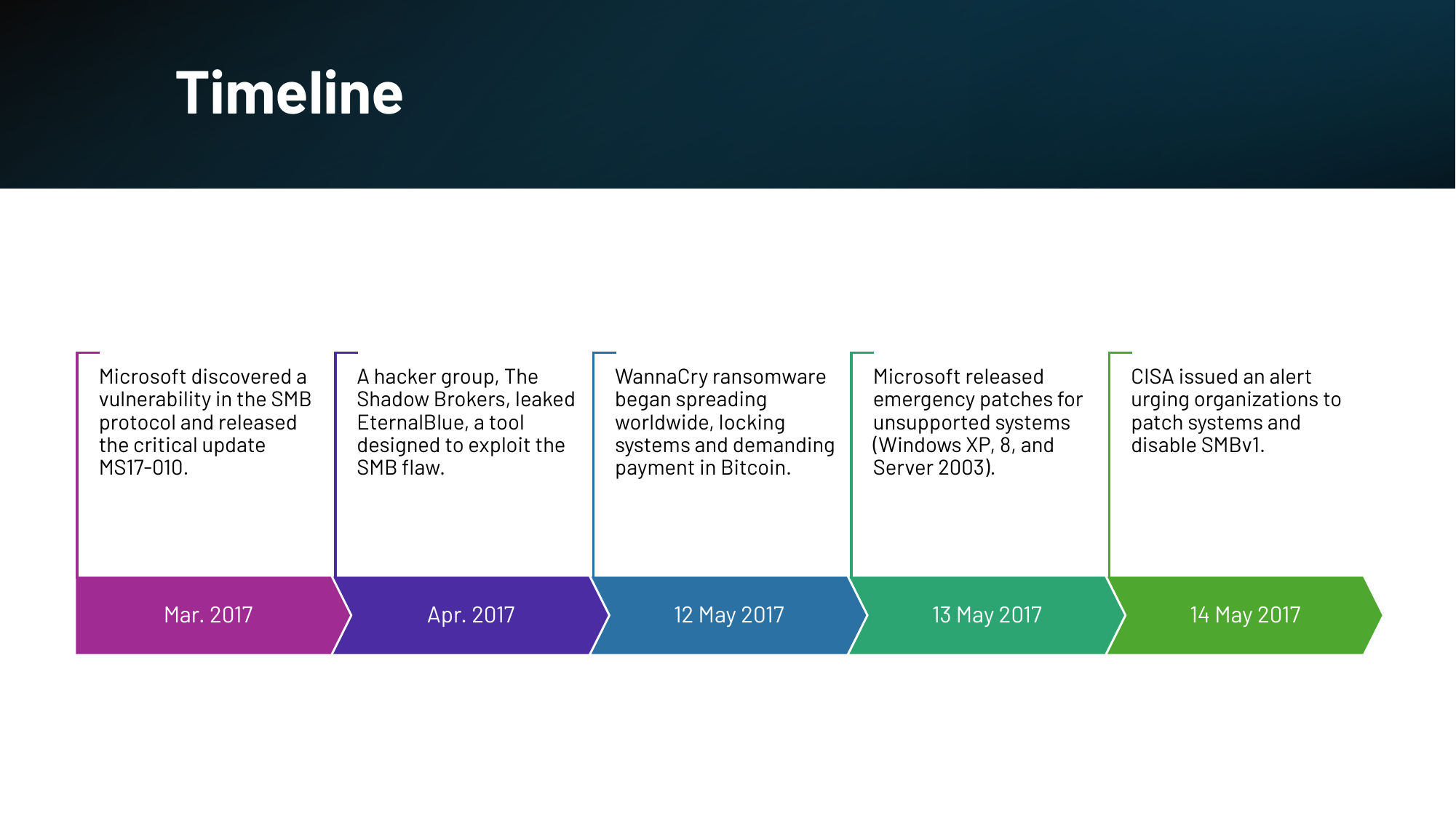

# Timeline
Mar. 2017
Microsoft discovered a vulnerability in the SMB protocol and released the critical update MS17-010.
Apr. 2017
A hacker group, The Shadow Brokers, leaked EternalBlue, a tool designed to exploit the SMB flaw.
12 May 2017
WannaCry ransomware began spreading worldwide, locking systems and demanding payment in Bitcoin.
13 May 2017
Microsoft released emergency patches for unsupported systems (Windows XP, 8, and Server 2003).
14 May 2017
CISA issued an alert urging organizations to patch systems and disable SMBv1.